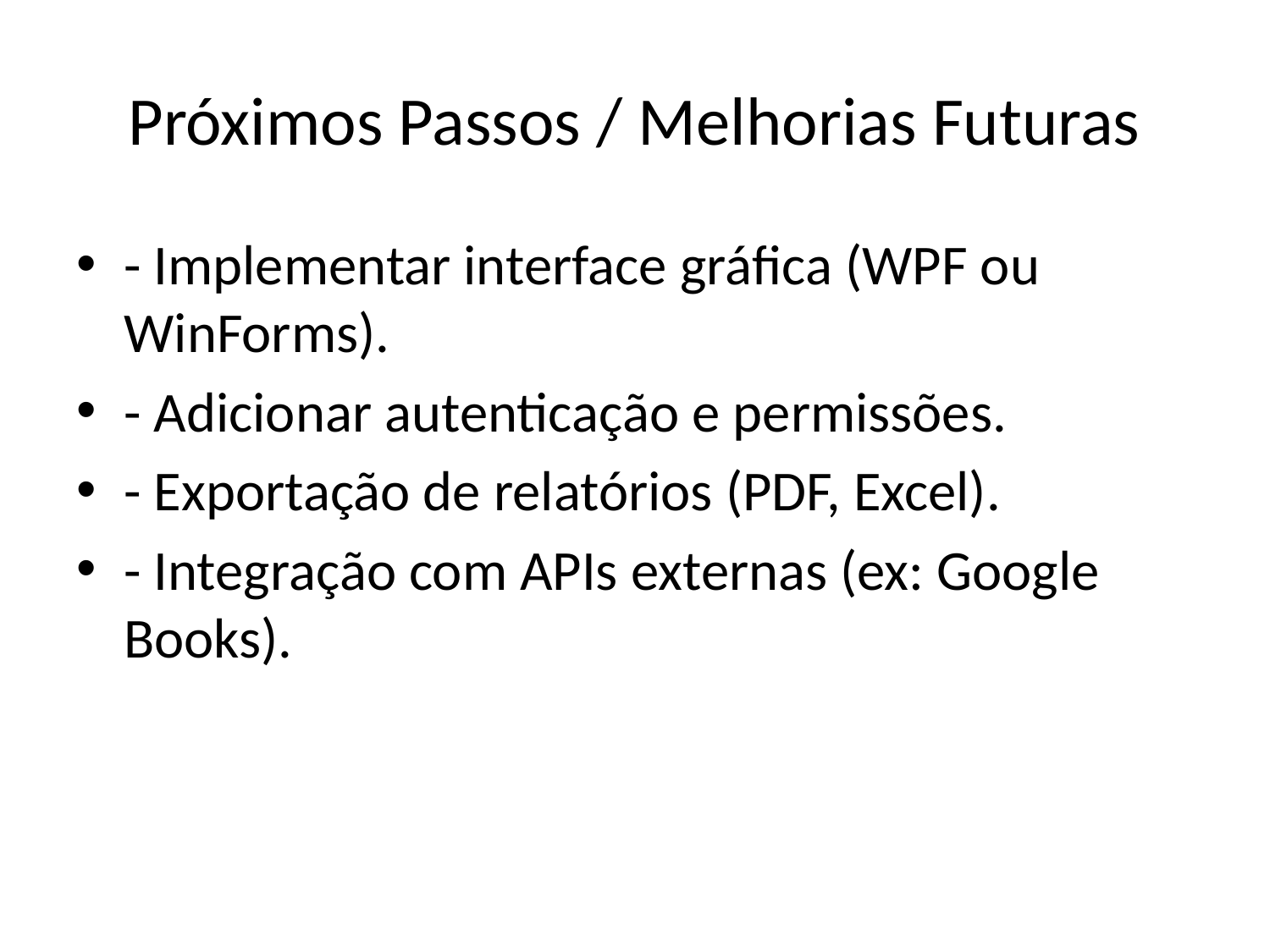

# Próximos Passos / Melhorias Futuras
- Implementar interface gráfica (WPF ou WinForms).
- Adicionar autenticação e permissões.
- Exportação de relatórios (PDF, Excel).
- Integração com APIs externas (ex: Google Books).